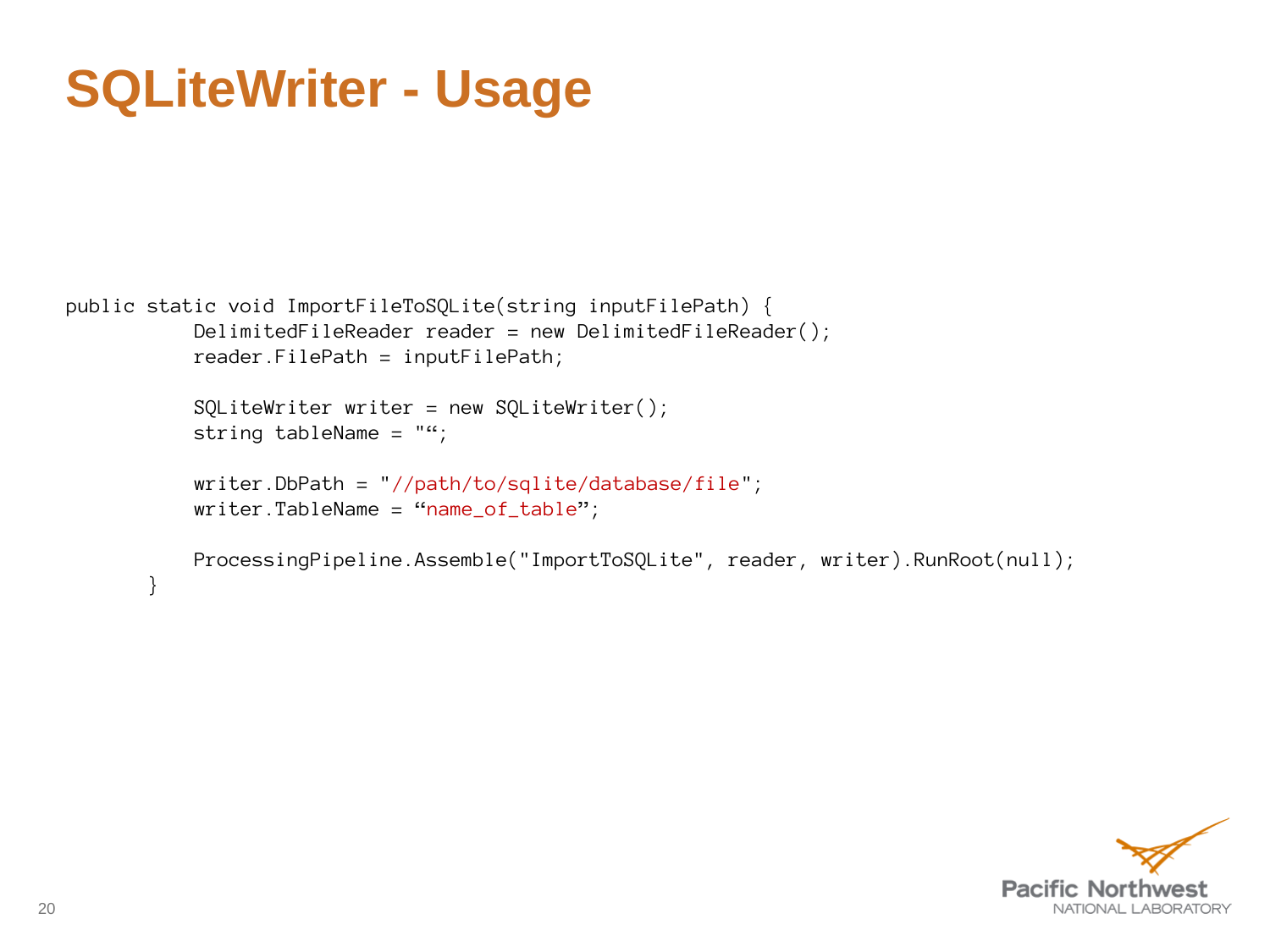

# SQLiteWriter - Usage
 public static void ImportFileToSQLite(string inputFilePath) {
            DelimitedFileReader reader = new DelimitedFileReader();
            reader.FilePath = inputFilePath;

            SQLiteWriter writer = new SQLiteWriter();
            string tableName = "“;

            writer.DbPath = "//path/to/sqlite/database/file";
            writer.TableName = “name_of_table”;

            ProcessingPipeline.Assemble("ImportToSQLite", reader, writer).RunRoot(null);
        }
20